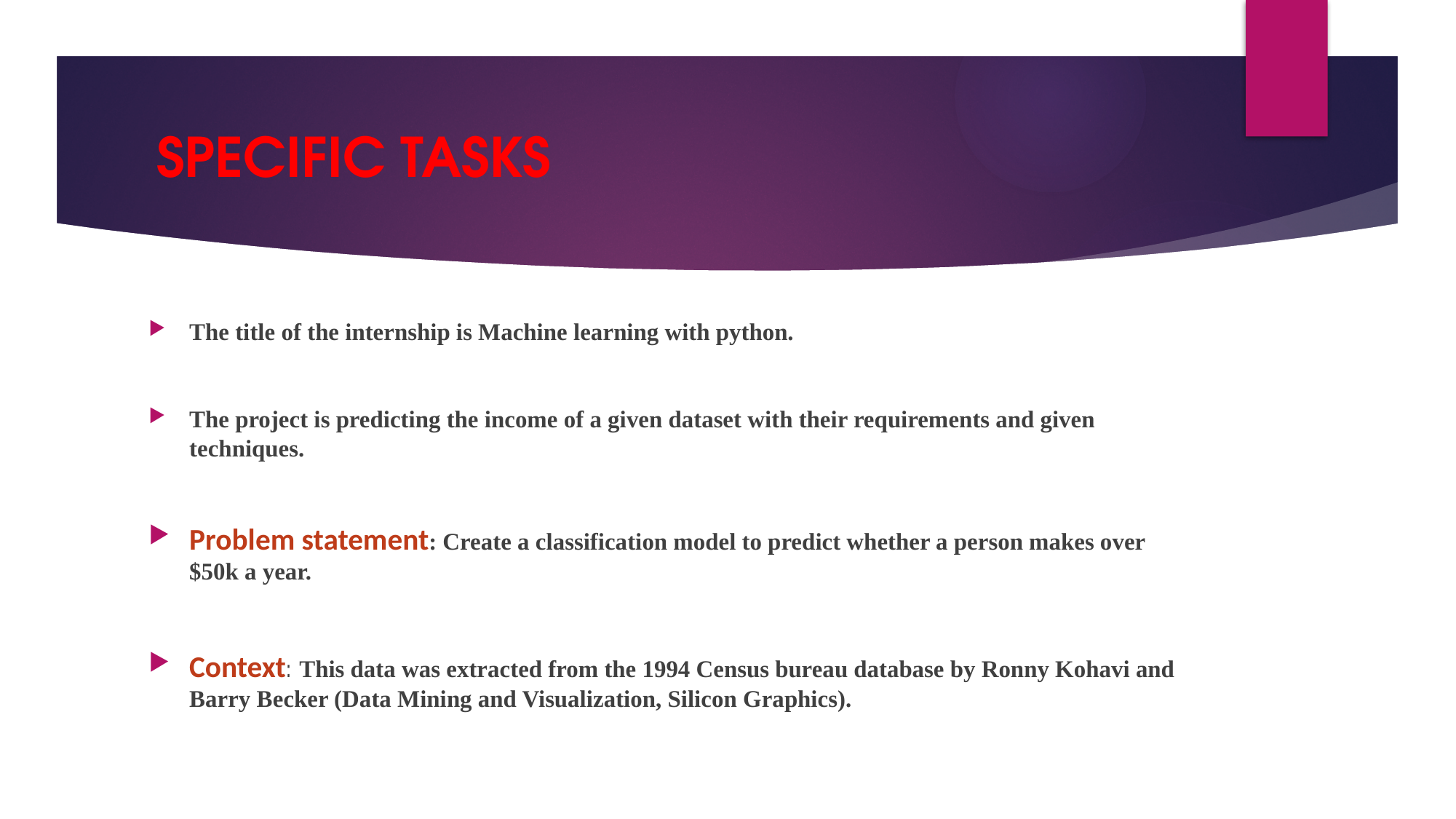

# SPECIFIC TASKS
The title of the internship is Machine learning with python.

The project is predicting the income of a given dataset with their requirements and given techniques.

Problem statement: Create a classification model to predict whether a person makes over $50k a year.

Context: This data was extracted from the 1994 Census bureau database by Ronny Kohavi and Barry Becker (Data Mining and Visualization, Silicon Graphics).